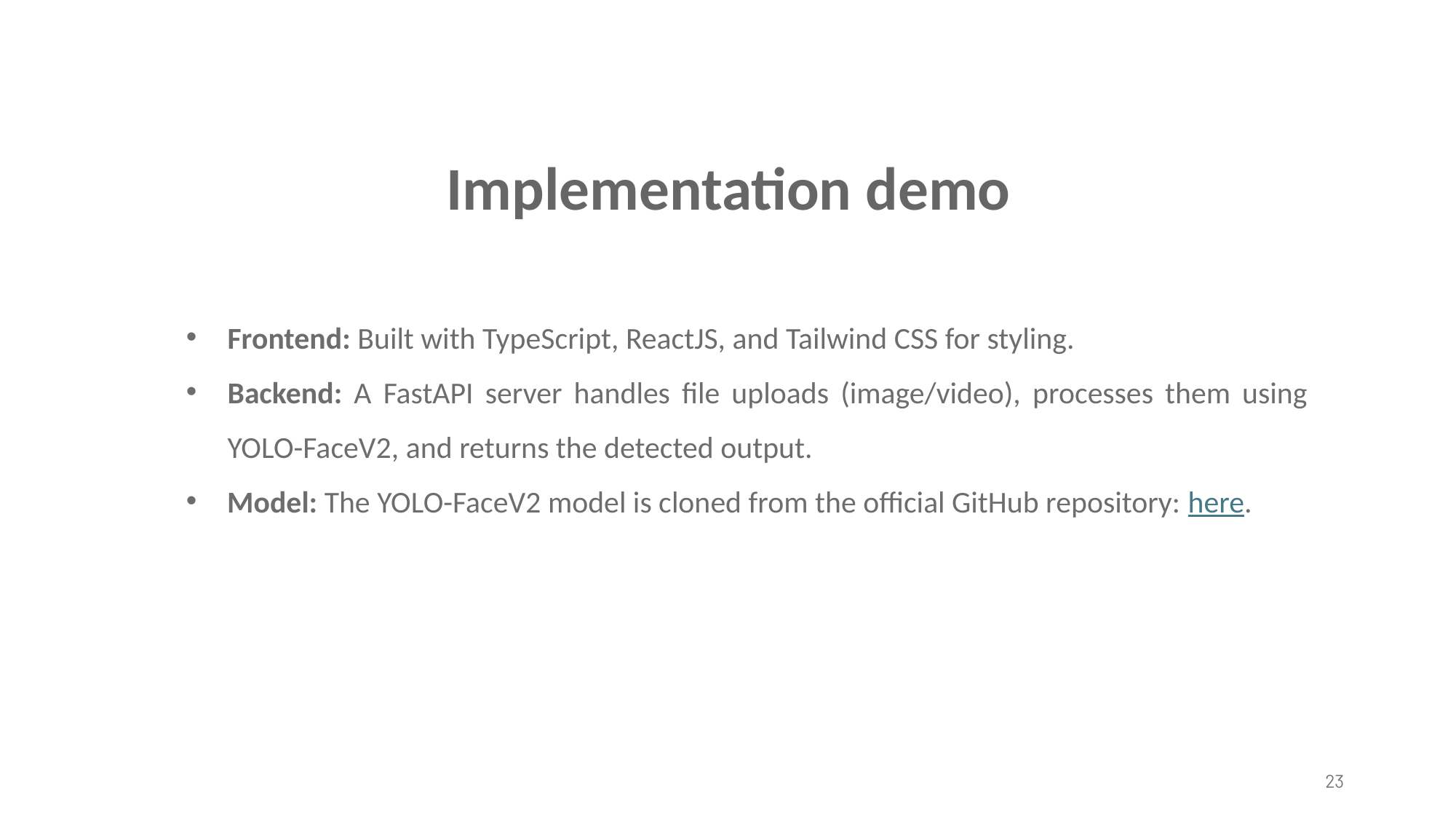

Implementation demo
Frontend: Built with TypeScript, ReactJS, and Tailwind CSS for styling.
Backend: A FastAPI server handles file uploads (image/video), processes them using YOLO-FaceV2, and returns the detected output.
Model: The YOLO-FaceV2 model is cloned from the official GitHub repository: here.
23